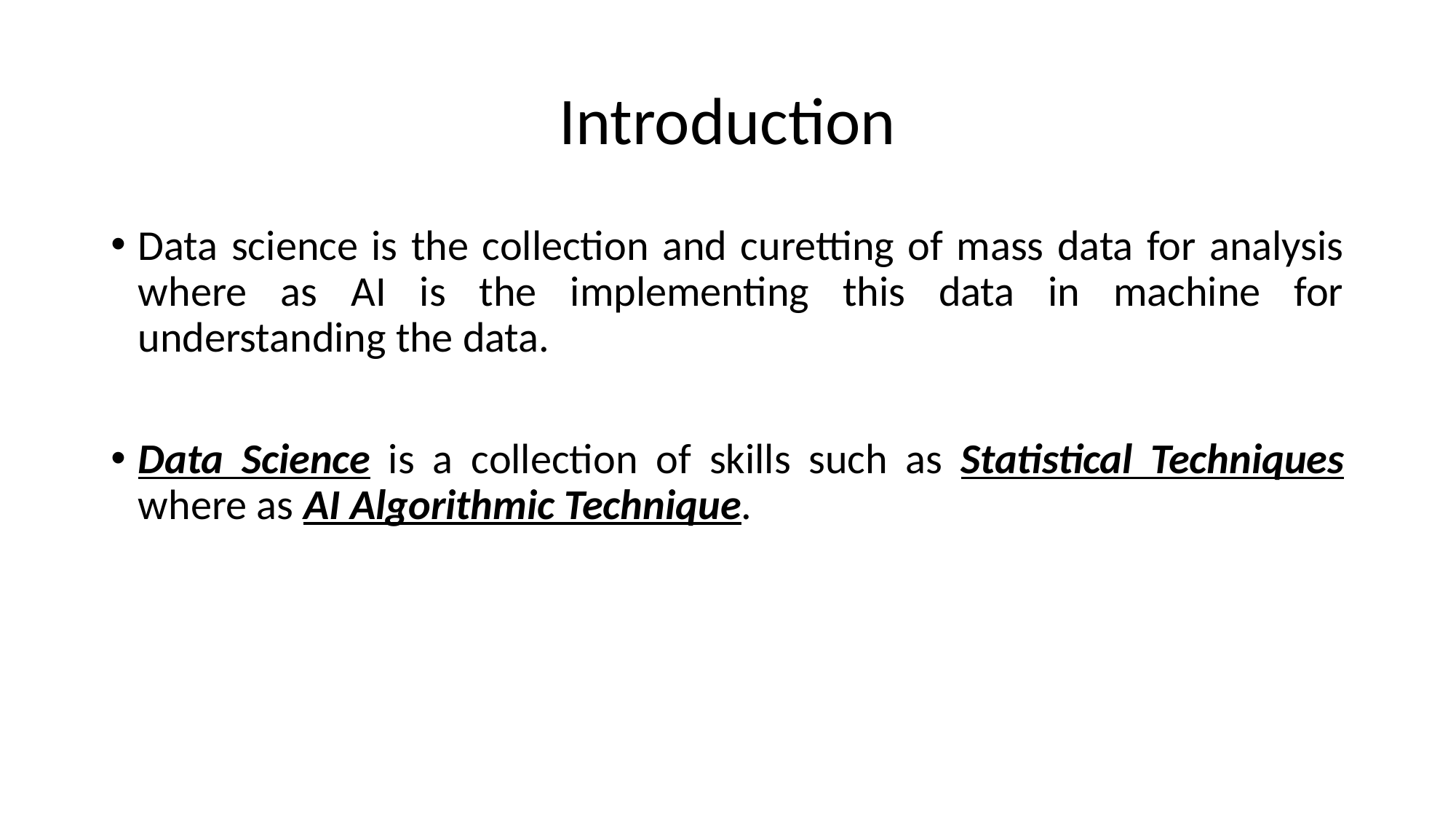

# Introduction
Data science is the collection and curetting of mass data for analysis where as AI is the implementing this data in machine for understanding the data.

Data Science is a collection of skills such as Statistical Techniques where as AI Algorithmic Technique.